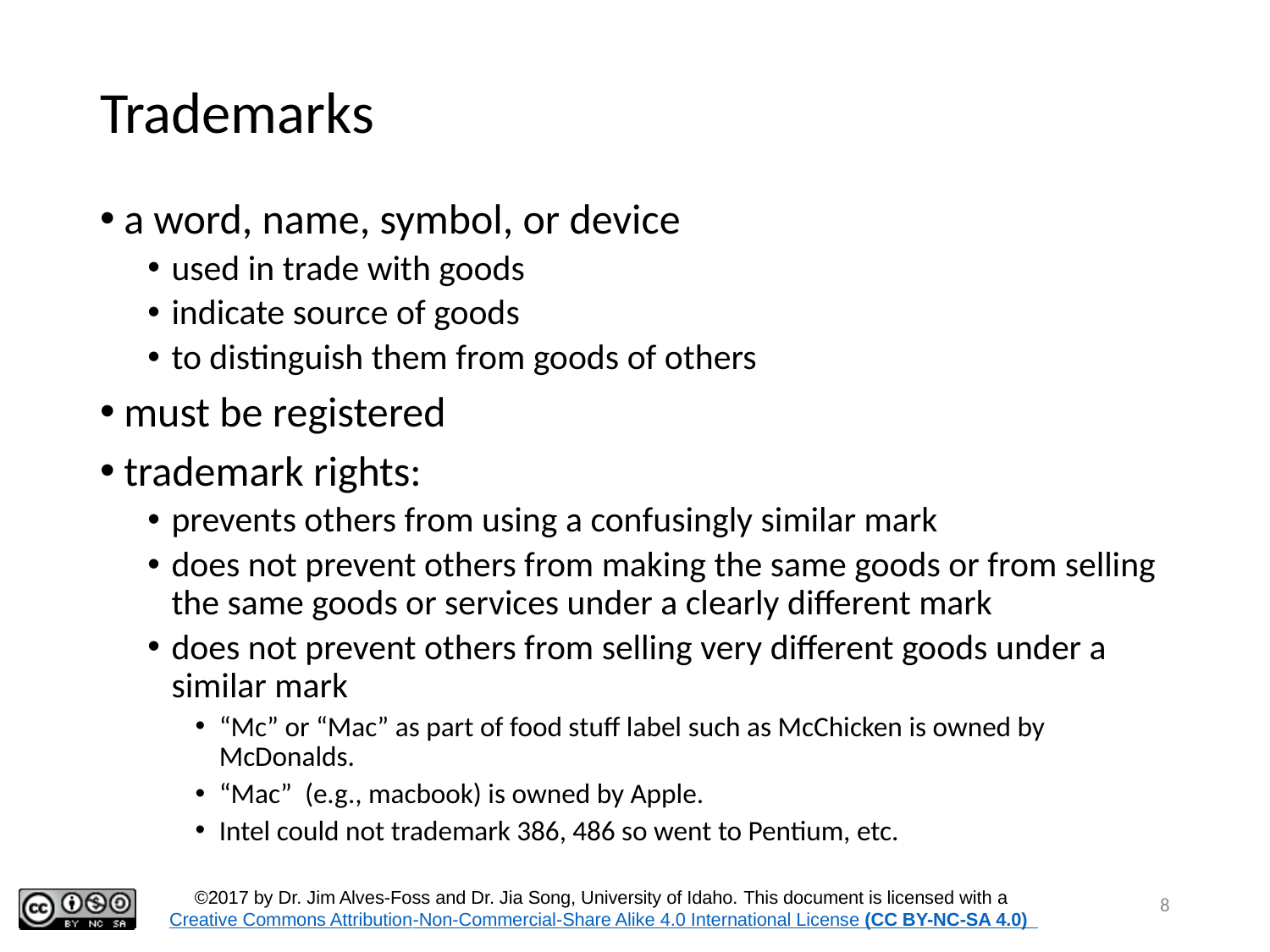

# Trademarks
a word, name, symbol, or device
used in trade with goods
indicate source of goods
to distinguish them from goods of others
must be registered
trademark rights:
prevents others from using a confusingly similar mark
does not prevent others from making the same goods or from selling the same goods or services under a clearly different mark
does not prevent others from selling very different goods under a similar mark
“Mc” or “Mac” as part of food stuff label such as McChicken is owned by McDonalds.
“Mac”  (e.g., macbook) is owned by Apple.
Intel could not trademark 386, 486 so went to Pentium, etc.

8